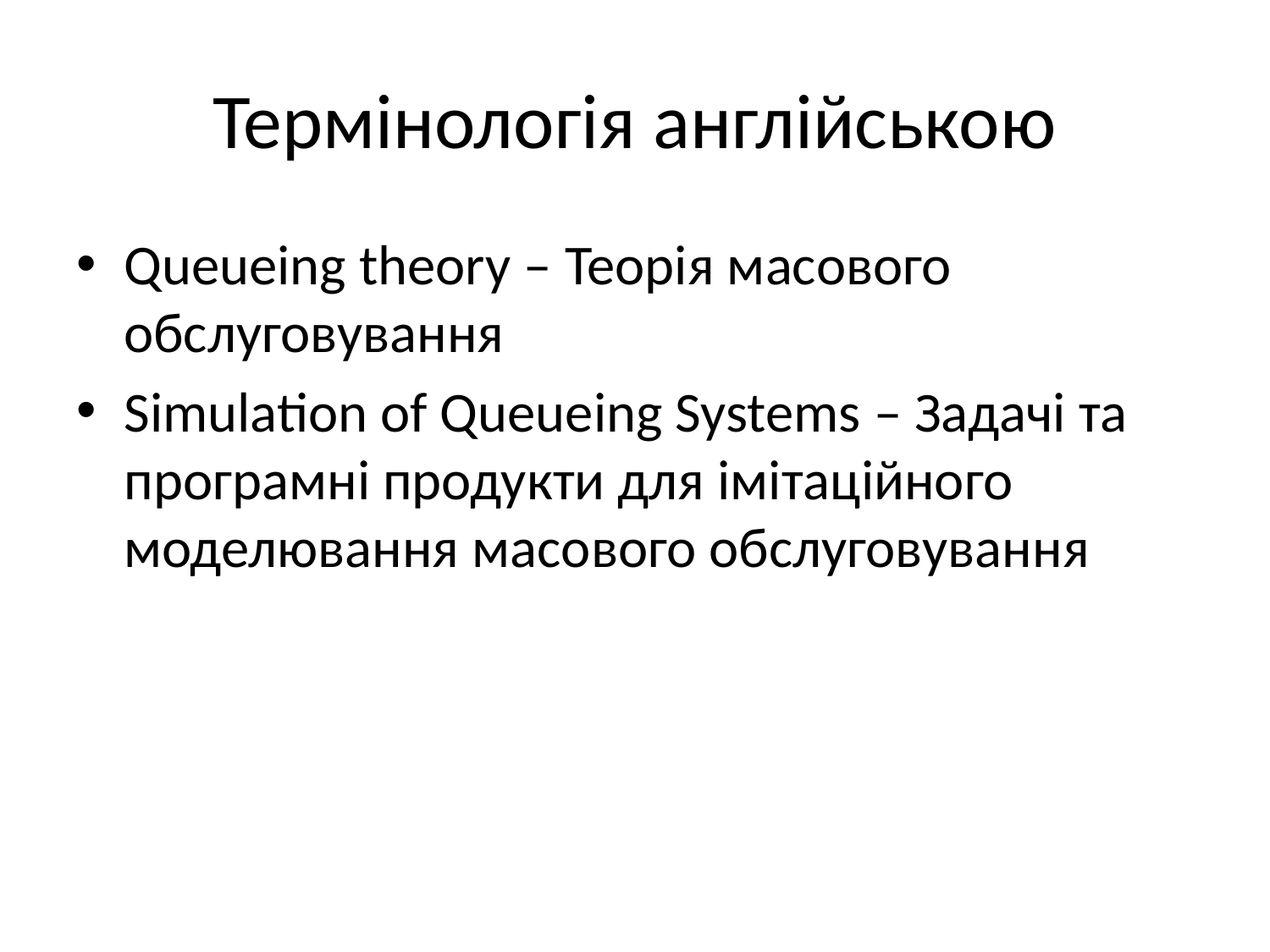

# Термінологія англійською
Queueing theory – Теорія масового обслуговування
Simulation of Queueing Systems – Задачі та програмні продукти для імітаційного моделювання масового обслуговування